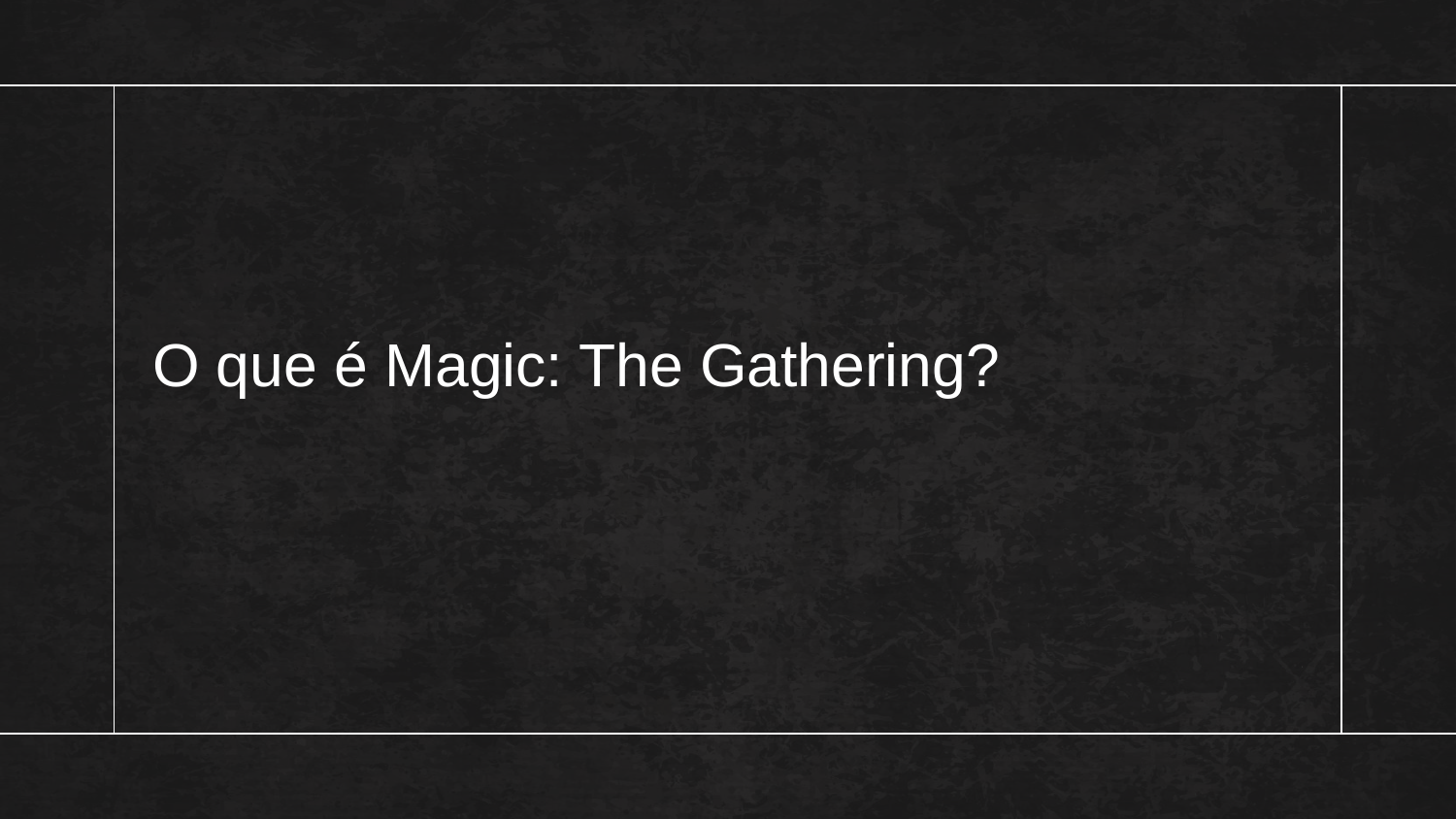

O que é Magic: The Gathering?

#